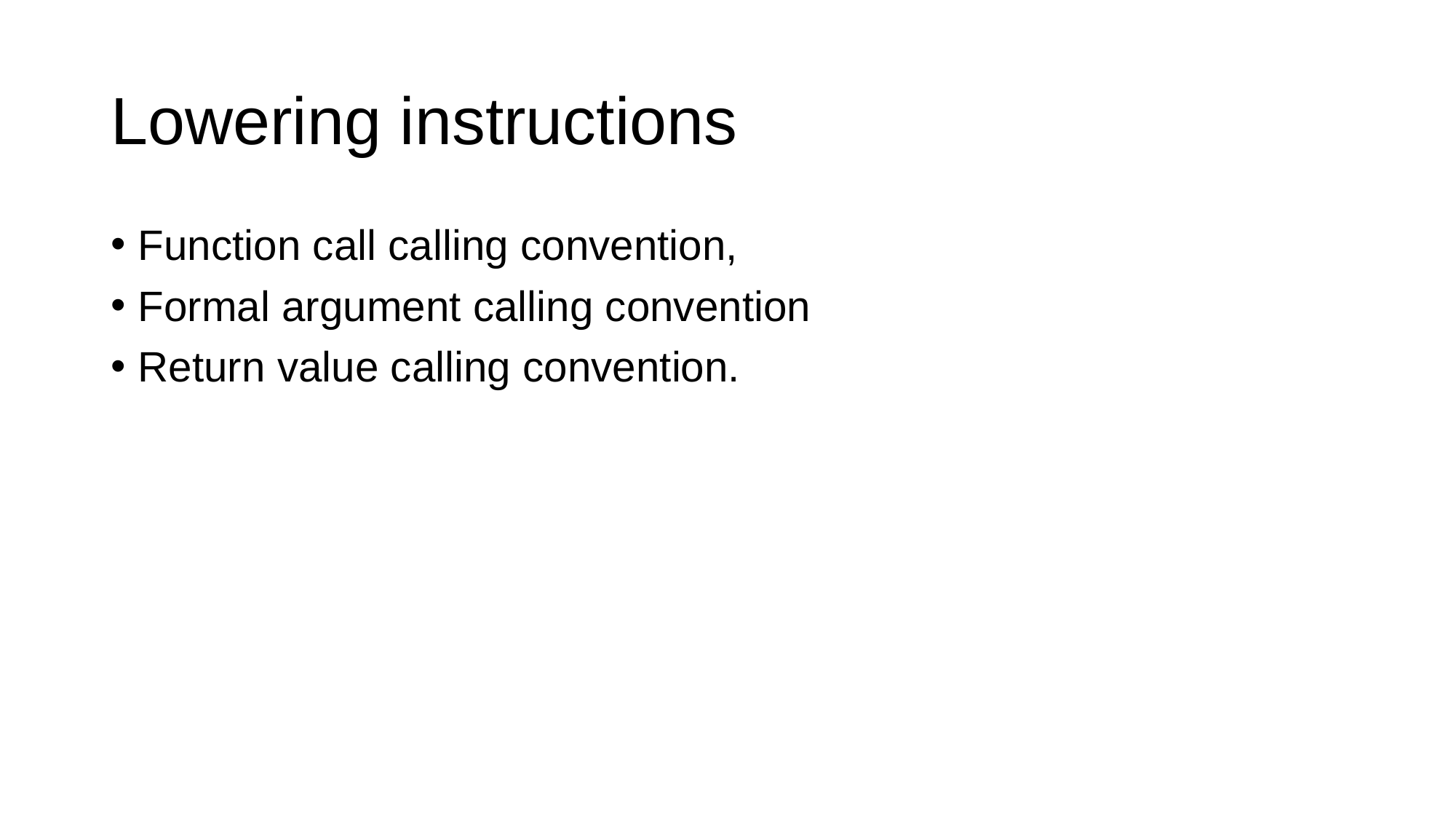

# Lowering instructions
Function call calling convention,
Formal argument calling convention
Return value calling convention.